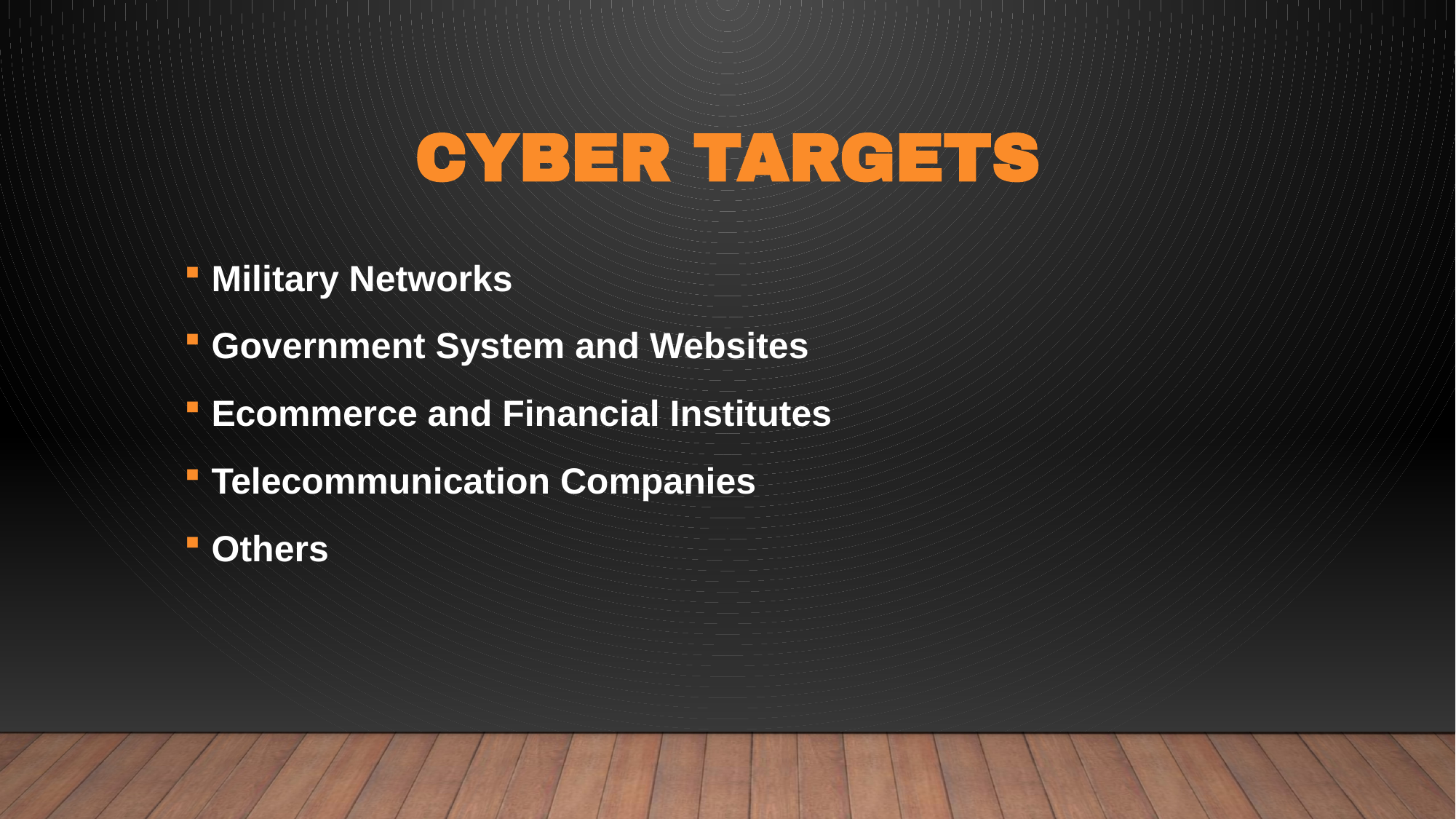

# Cyber targets
Military Networks
Government System and Websites
Ecommerce and Financial Institutes
Telecommunication Companies
Others